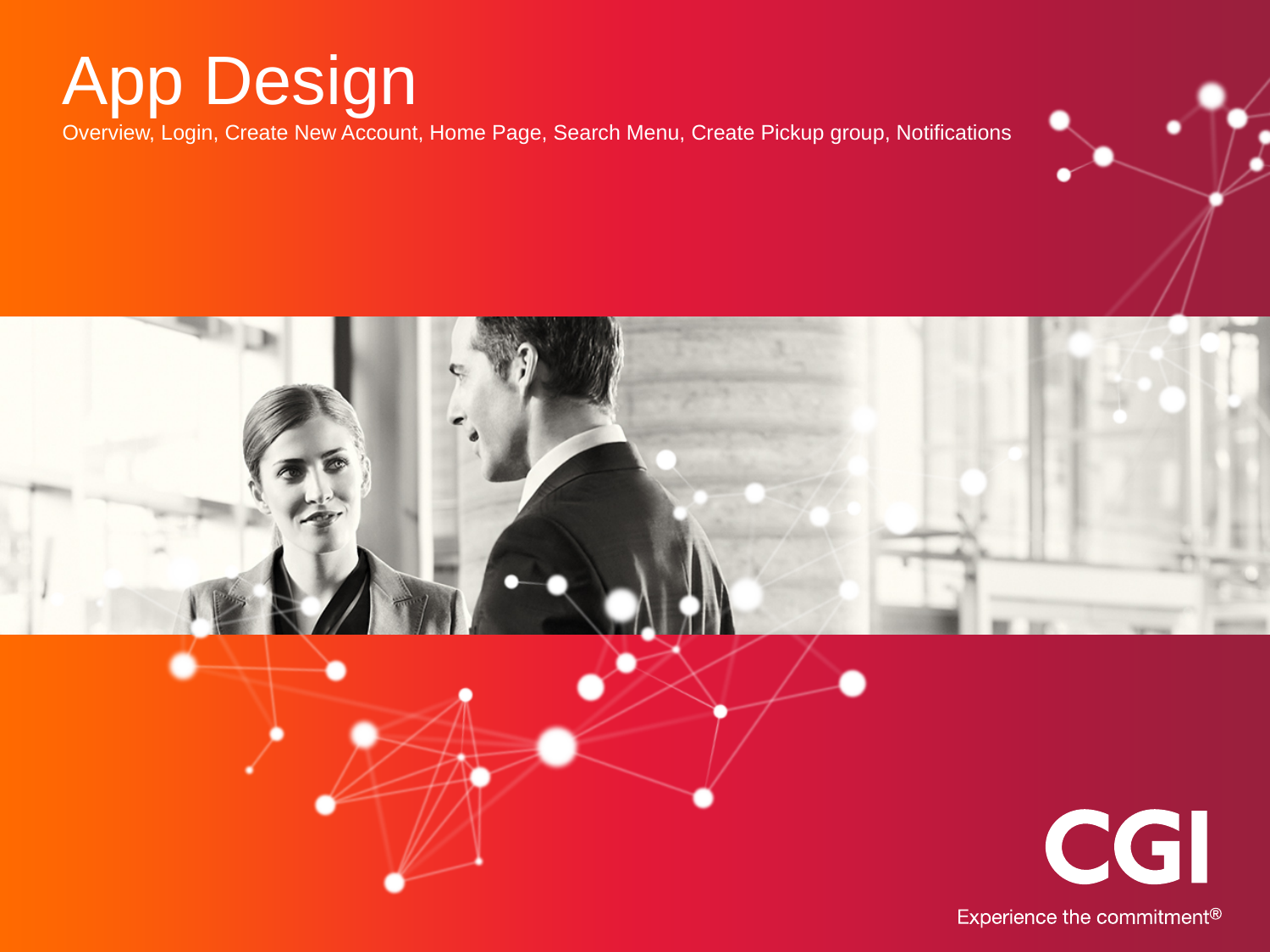

# App Design
Overview, Login, Create New Account, Home Page, Search Menu, Create Pickup group, Notifications